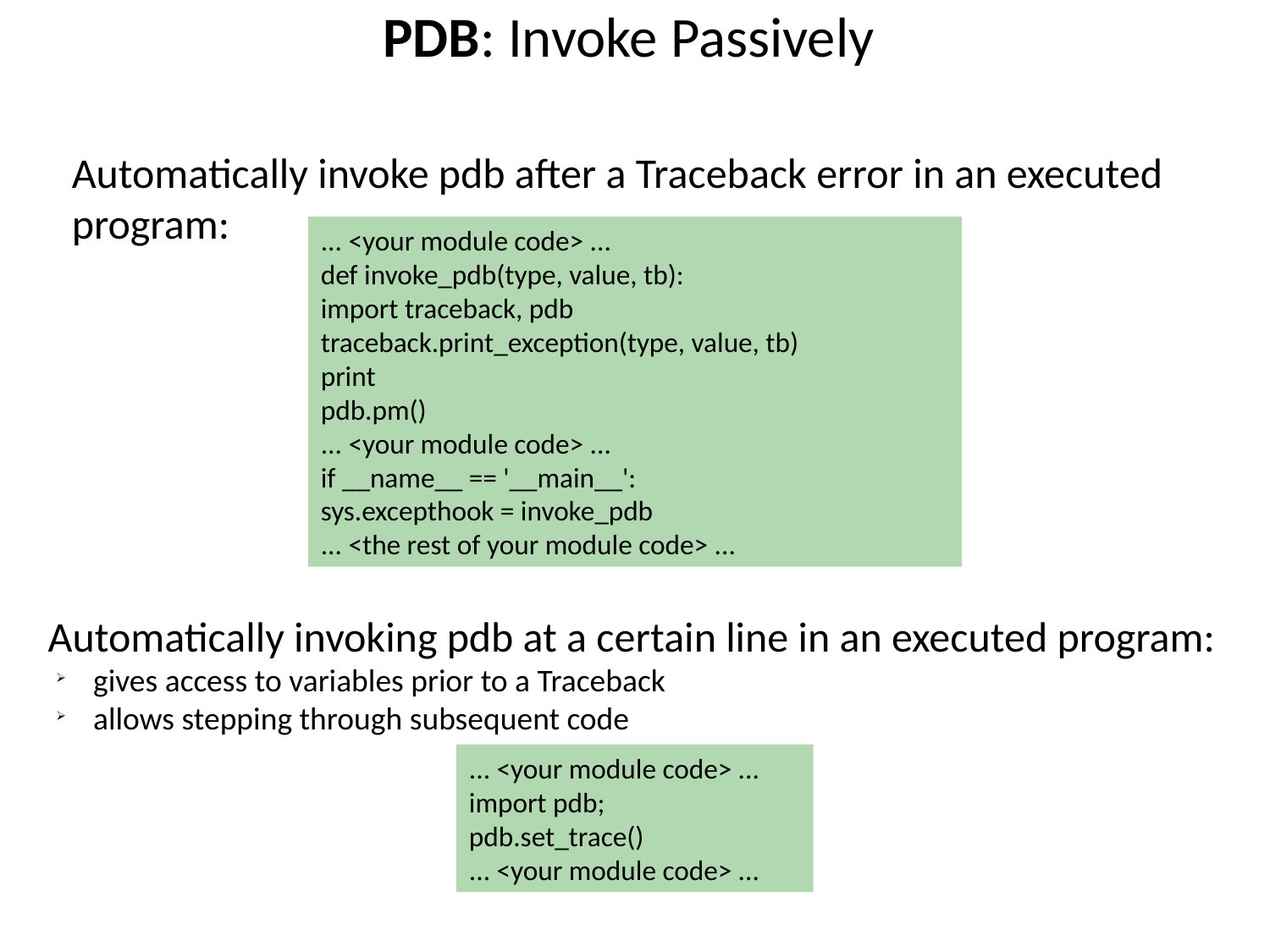

PDB: Invoke Passively
Automatically invoke pdb after a Traceback error in an executed program:
... <your module code> ...
def invoke_pdb(type, value, tb):
import traceback, pdb
traceback.print_exception(type, value, tb)
print
pdb.pm()
... <your module code> ...
if __name__ == '__main__':
sys.excepthook = invoke_pdb
... <the rest of your module code> ...
Automatically invoking pdb at a certain line in an executed program:
 gives access to variables prior to a Traceback
 allows stepping through subsequent code
... <your module code> ...
import pdb;
pdb.set_trace()
... <your module code> ...